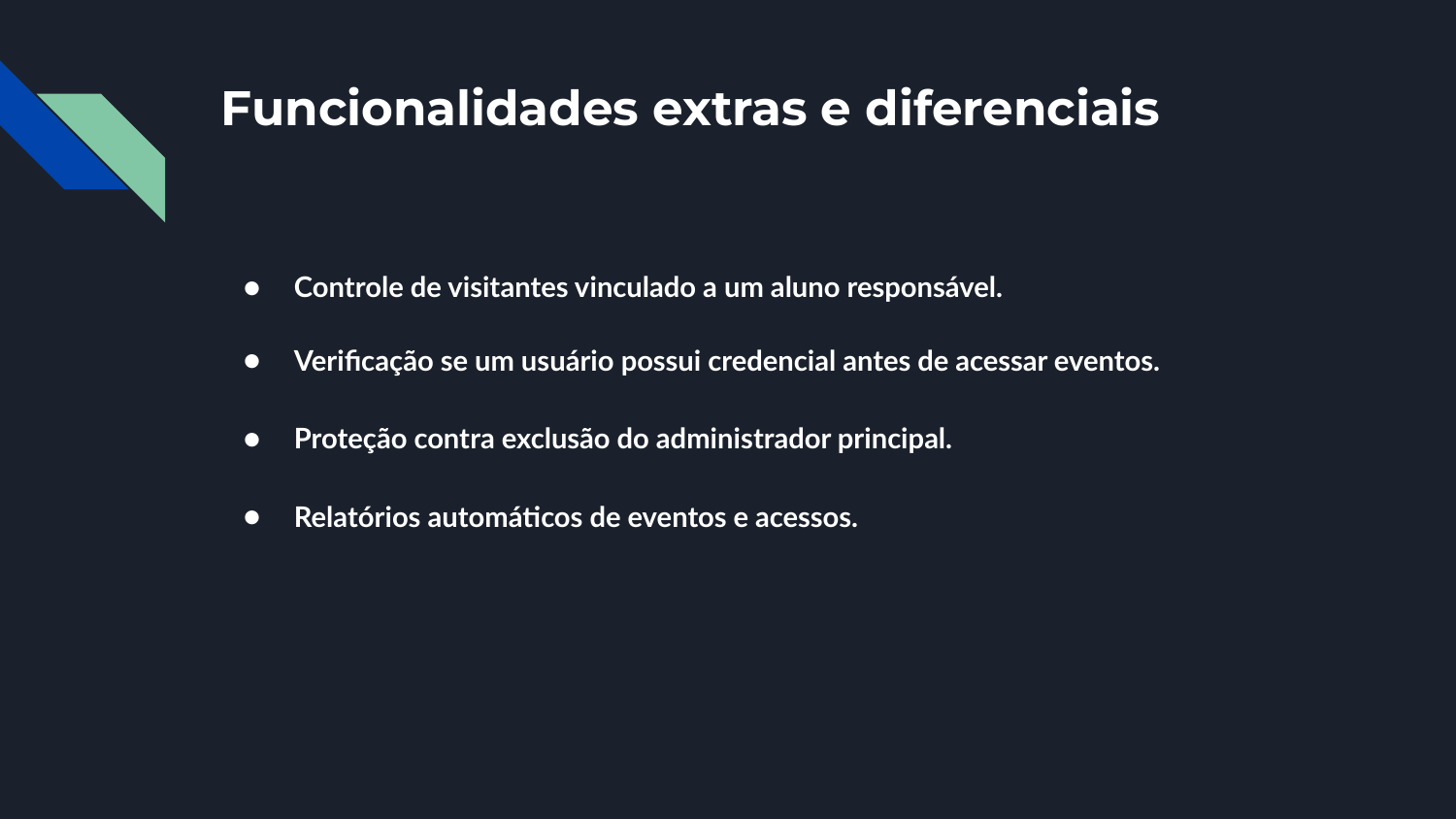

# Funcionalidades extras e diferenciais
Controle de visitantes vinculado a um aluno responsável.
Verificação se um usuário possui credencial antes de acessar eventos.
Proteção contra exclusão do administrador principal.
Relatórios automáticos de eventos e acessos.